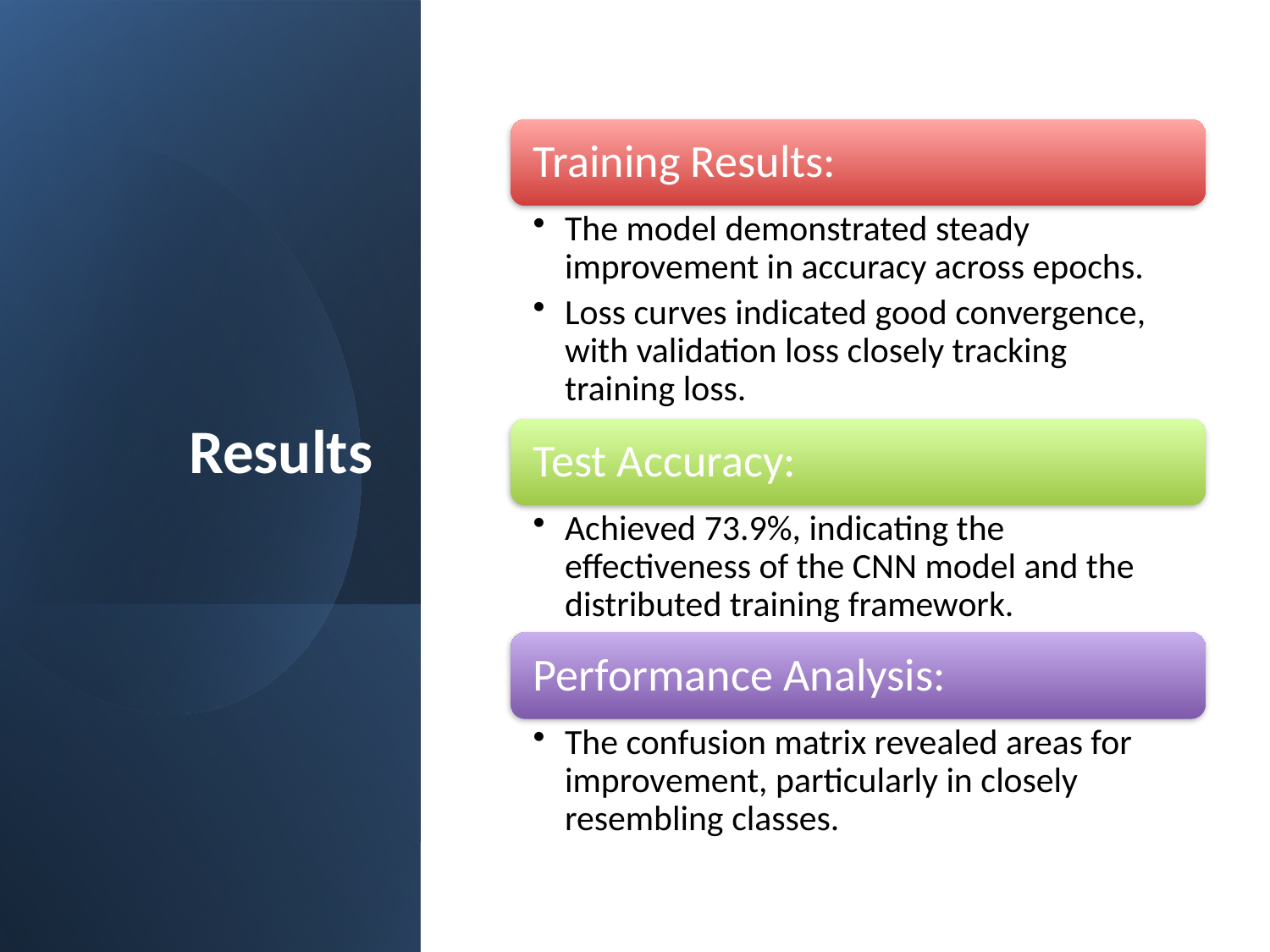

Training Results:
The model demonstrated steady improvement in accuracy across epochs.
Loss curves indicated good convergence, with validation loss closely tracking training loss.
Test Accuracy:
Achieved 73.9%, indicating the effectiveness of the CNN model and the distributed training framework.
Performance Analysis:
The confusion matrix revealed areas for improvement, particularly in closely resembling classes.

# Results